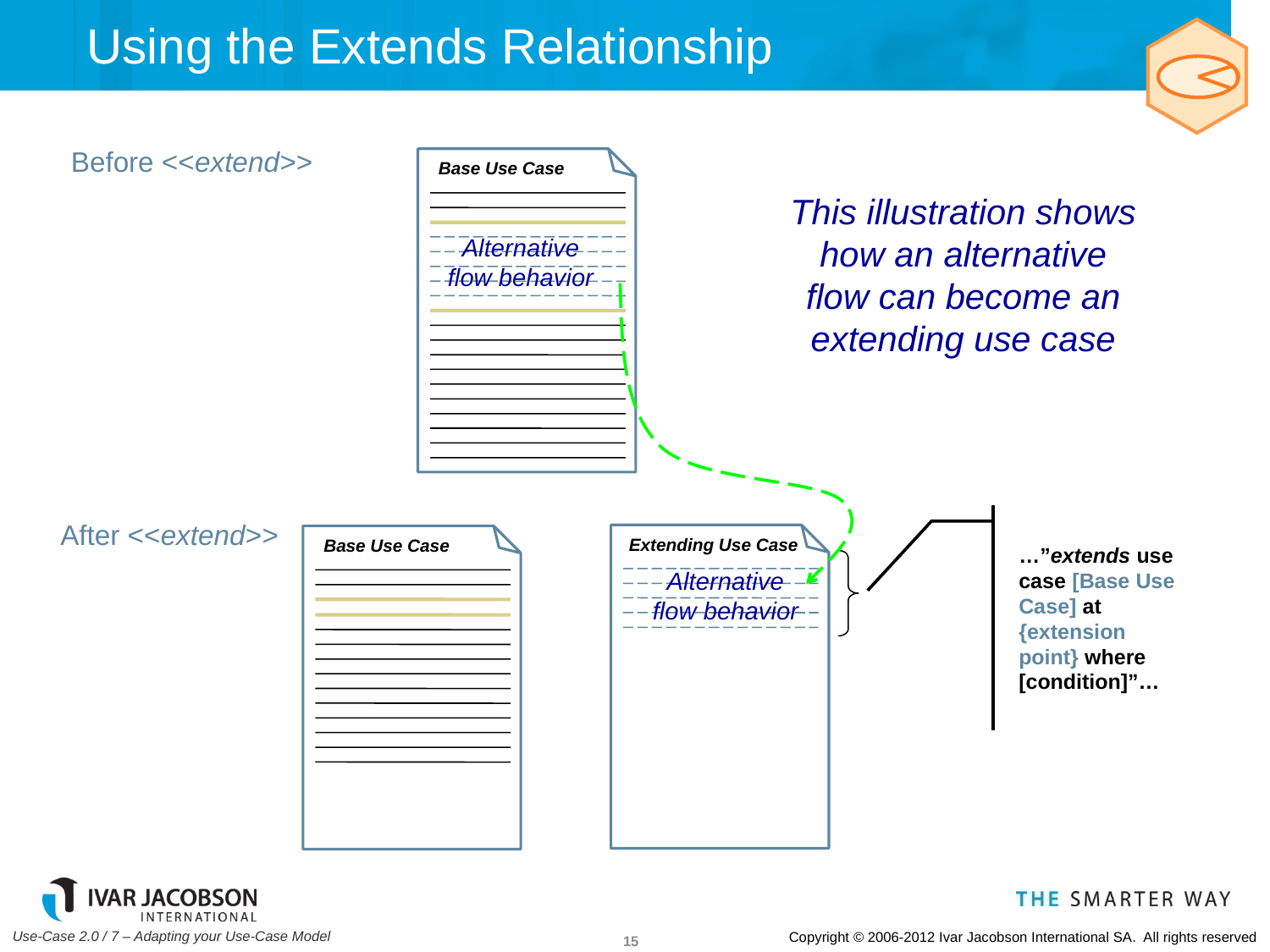

# Using the Extends Relationship
Before <<extend>>

Base Use Case
This illustration shows how an alternative flow can become an extending use case

Alternative
flow behavior

…”extends use case [Base Use Case] at {extension point} where [condition]”…
After <<extend>>

Extending Use Case
Base Use Case

Alternative
flow behavior